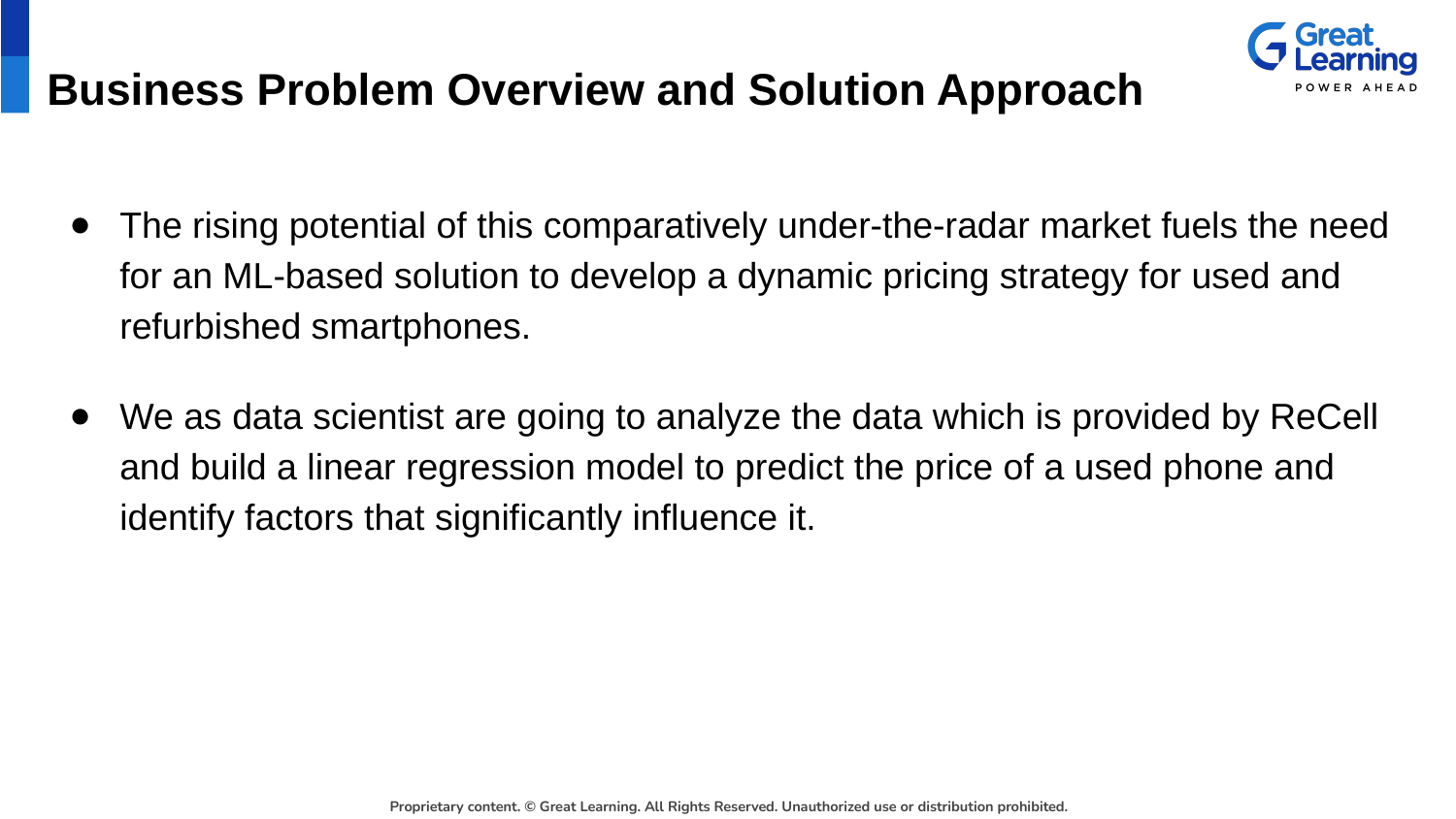

# Business Problem Overview and Solution Approach
The rising potential of this comparatively under-the-radar market fuels the need for an ML-based solution to develop a dynamic pricing strategy for used and refurbished smartphones.
We as data scientist are going to analyze the data which is provided by ReCell and build a linear regression model to predict the price of a used phone and identify factors that significantly influence it.